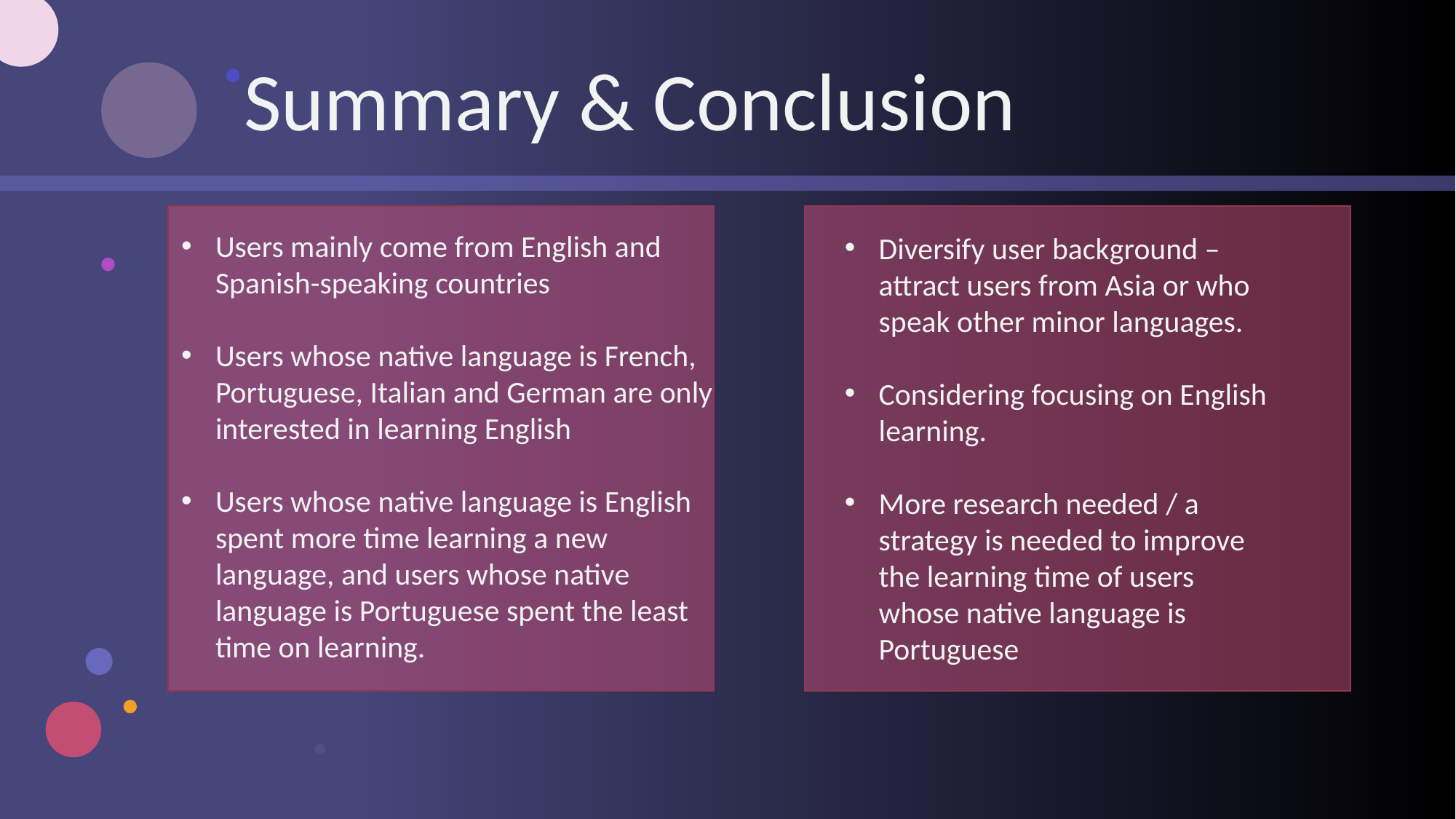

Summary & Conclusion

Users mainly come from English and Spanish-speaking countries

Users whose native language is French, Portuguese, Italian and German are only interested in learning English

Users whose native language is English spent more time learning a new language, and users whose native language is Portuguese spent the least time on learning.
Diversify user background – attract users from Asia or who speak other minor languages.

Considering focusing on English learning.

More research needed / a strategy is needed to improve the learning time of users whose native language is Portuguese